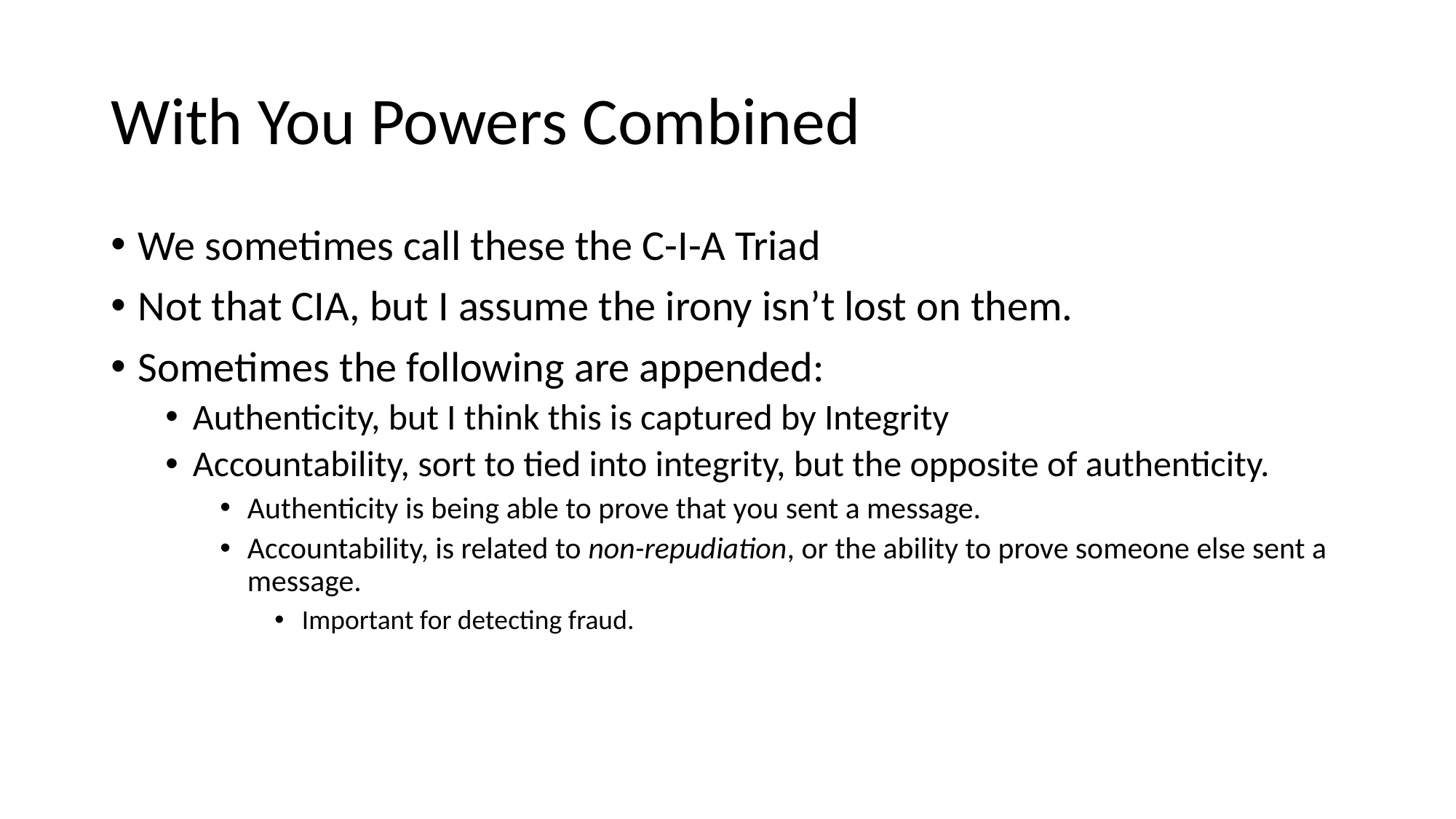

# With You Powers Combined
We sometimes call these the C-I-A Triad
Not that CIA, but I assume the irony isn’t lost on them.
Sometimes the following are appended:
Authenticity, but I think this is captured by Integrity
Accountability, sort to tied into integrity, but the opposite of authenticity.
Authenticity is being able to prove that you sent a message.
Accountability, is related to non-repudiation, or the ability to prove someone else sent a message.
Important for detecting fraud.